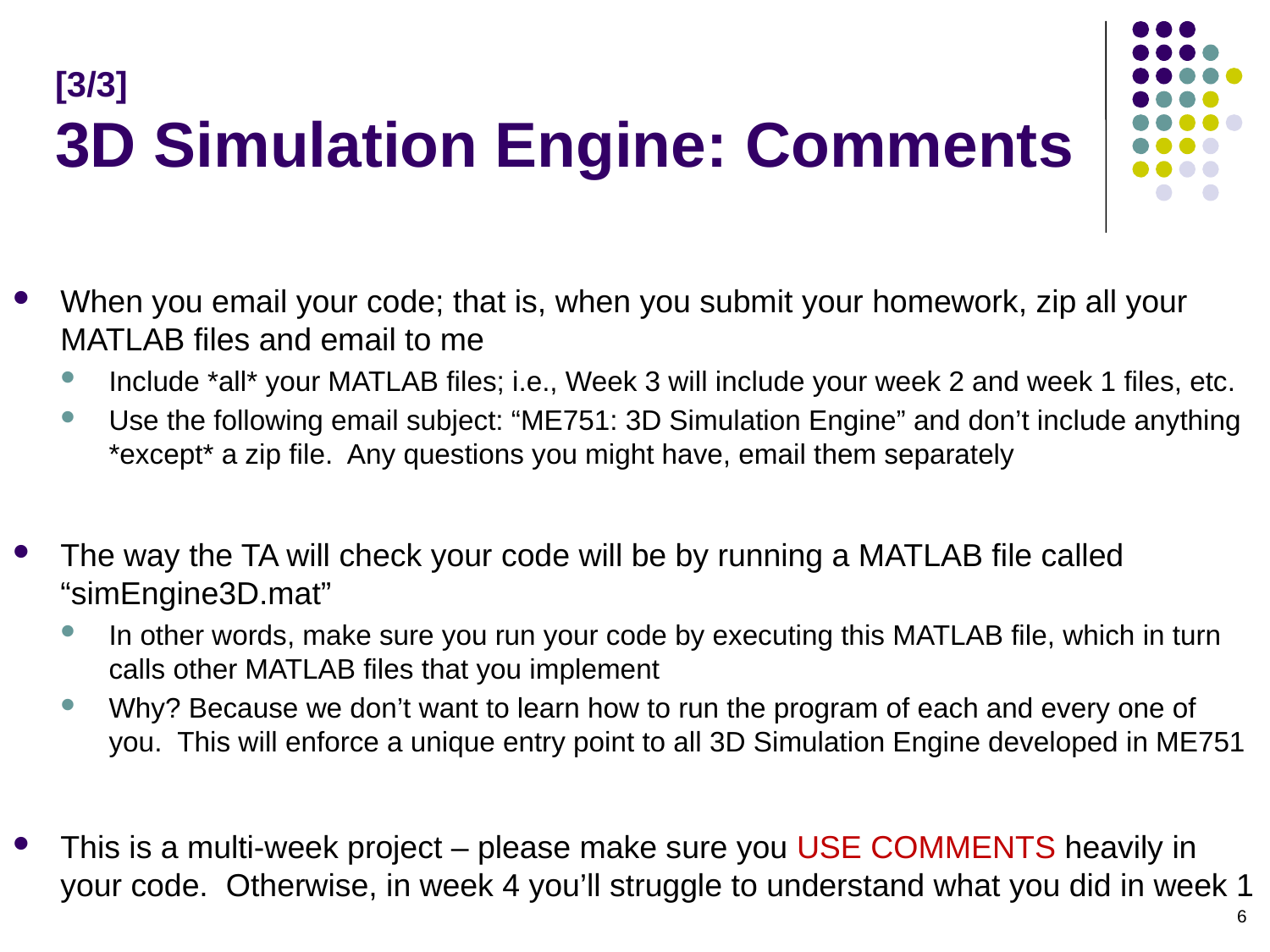

# [3/3] 3D Simulation Engine: Comments
When you email your code; that is, when you submit your homework, zip all your MATLAB files and email to me
Include *all* your MATLAB files; i.e., Week 3 will include your week 2 and week 1 files, etc.
Use the following email subject: “ME751: 3D Simulation Engine” and don’t include anything *except* a zip file.  Any questions you might have, email them separately

The way the TA will check your code will be by running a MATLAB file called “simEngine3D.mat”
In other words, make sure you run your code by executing this MATLAB file, which in turn calls other MATLAB files that you implement
Why? Because we don’t want to learn how to run the program of each and every one of you.  This will enforce a unique entry point to all 3D Simulation Engine developed in ME751

This is a multi-week project – please make sure you USE COMMENTS heavily in your code.  Otherwise, in week 4 you’ll struggle to understand what you did in week 1
6